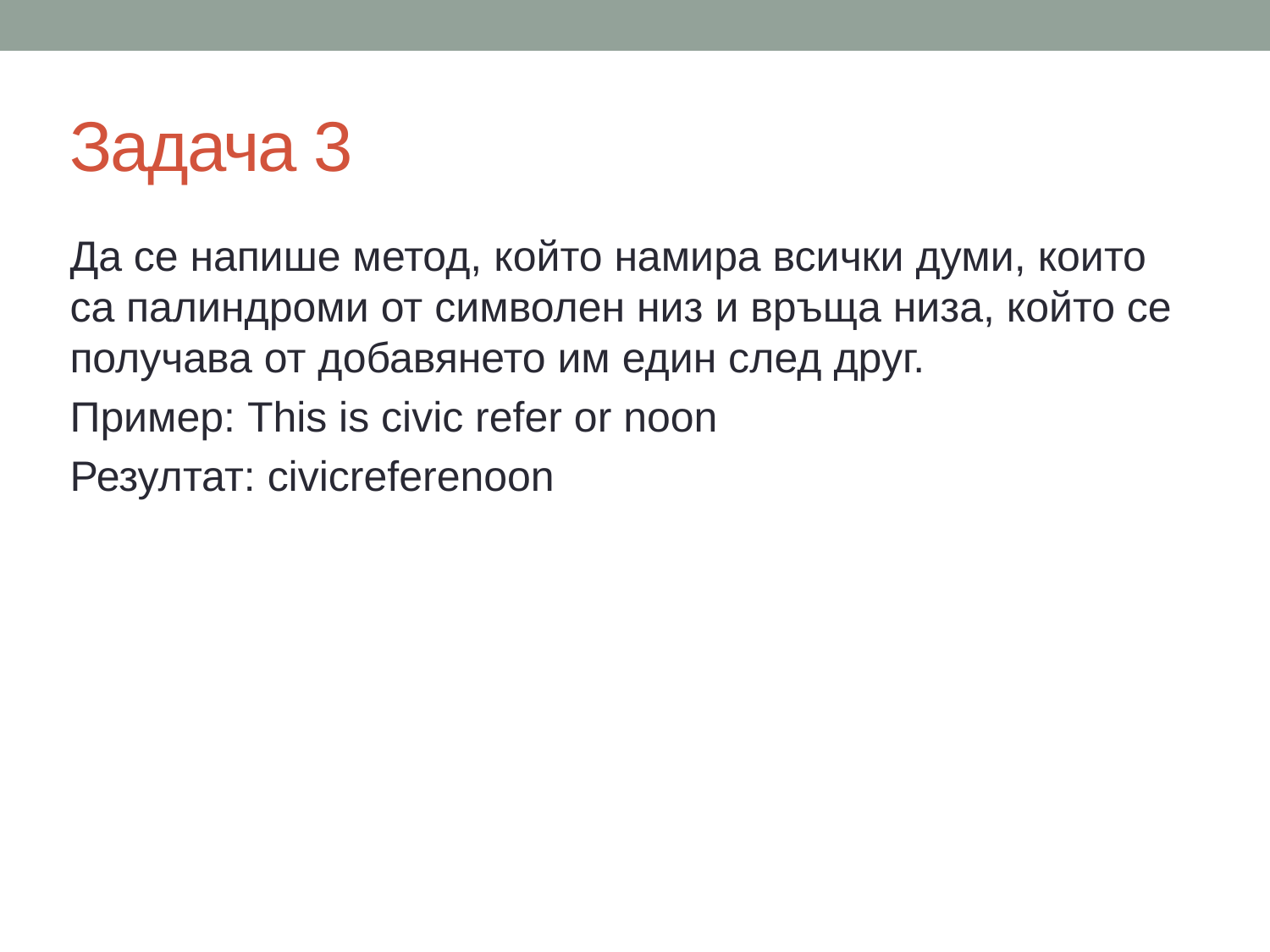

5
# Задача 3
Да се напише метод, който намира всички думи, които са палиндроми от символен низ и връща низа, който се получава от добавянето им един след друг.
Пример: This is civic refer or noon
Резултат: civicreferenoon